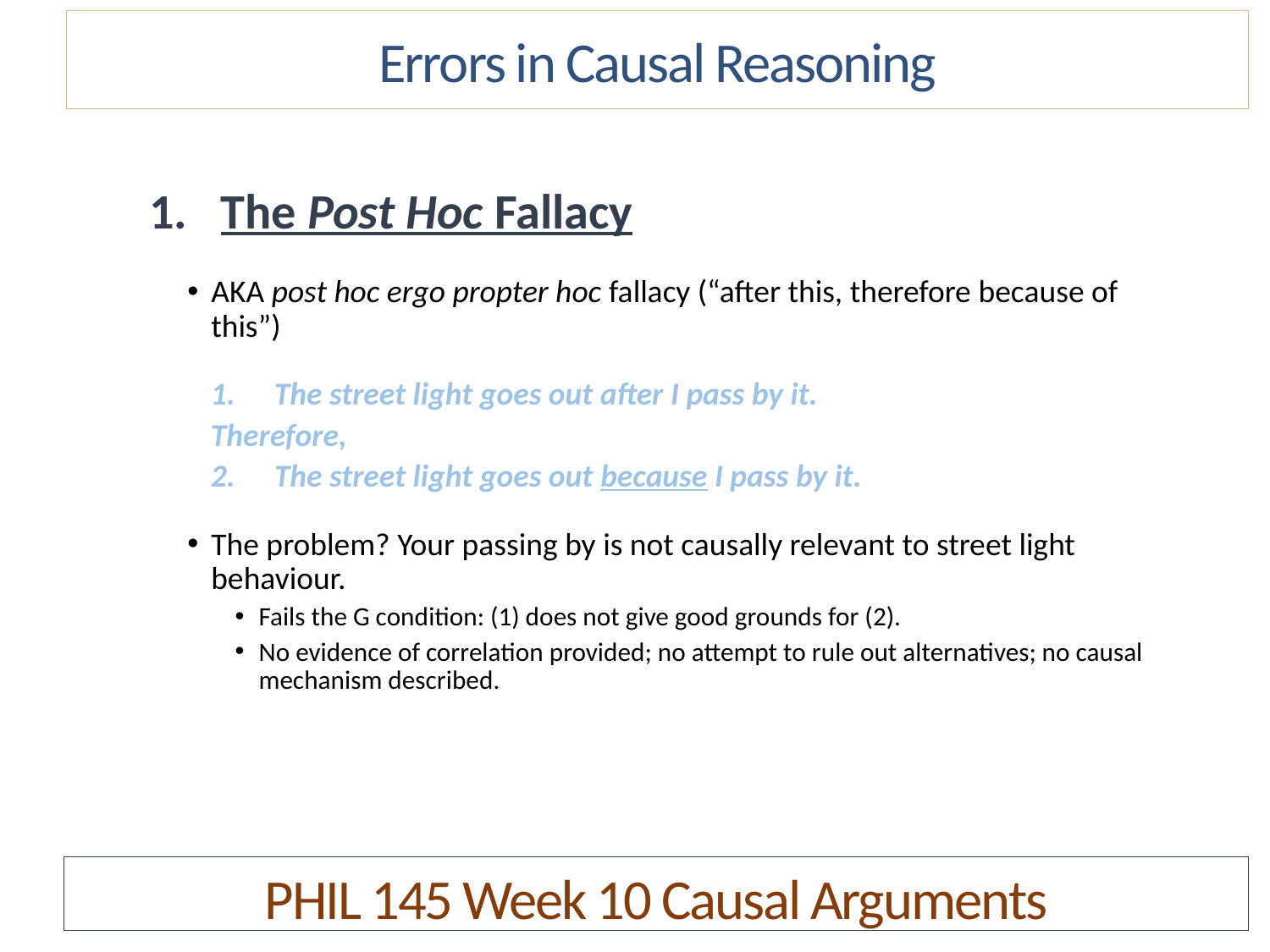

Errors in Causal Reasoning
The Post Hoc Fallacy

AKA post hoc ergo propter hoc fallacy (“after this, therefore because of this”)

The street light goes out after I pass by it.
Therefore,
The street light goes out because I pass by it.

The problem? Your passing by is not causally relevant to street light behaviour.
Fails the G condition: (1) does not give good grounds for (2).
No evidence of correlation provided; no attempt to rule out alternatives; no causal mechanism described.
PHIL 145 Week 10 Causal Arguments